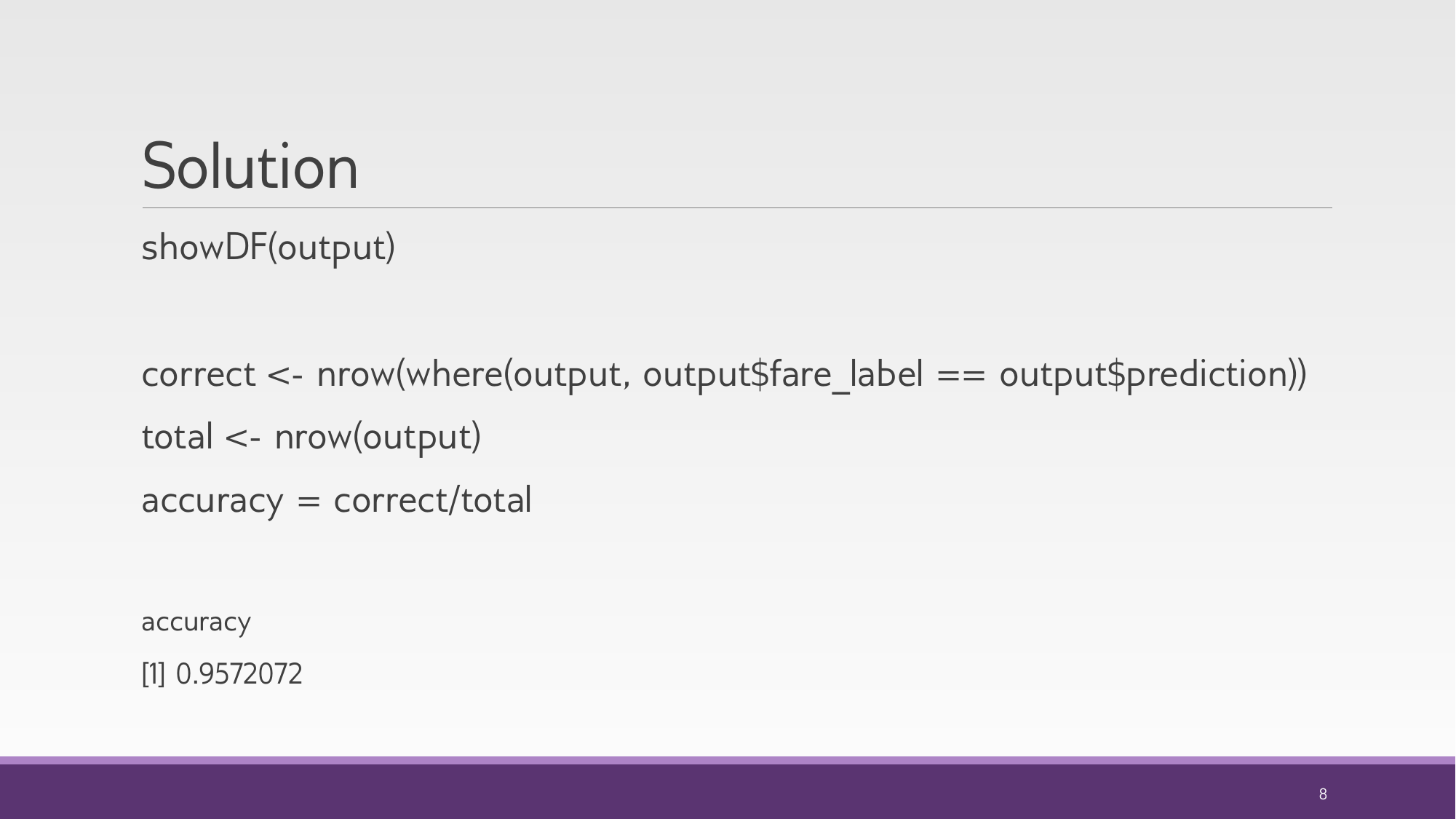

# Solution
showDF(output)

correct <- nrow(where(output, output$fare_label == output$prediction))
total <- nrow(output)
accuracy = correct/total

accuracy
[1] 0.9572072
8